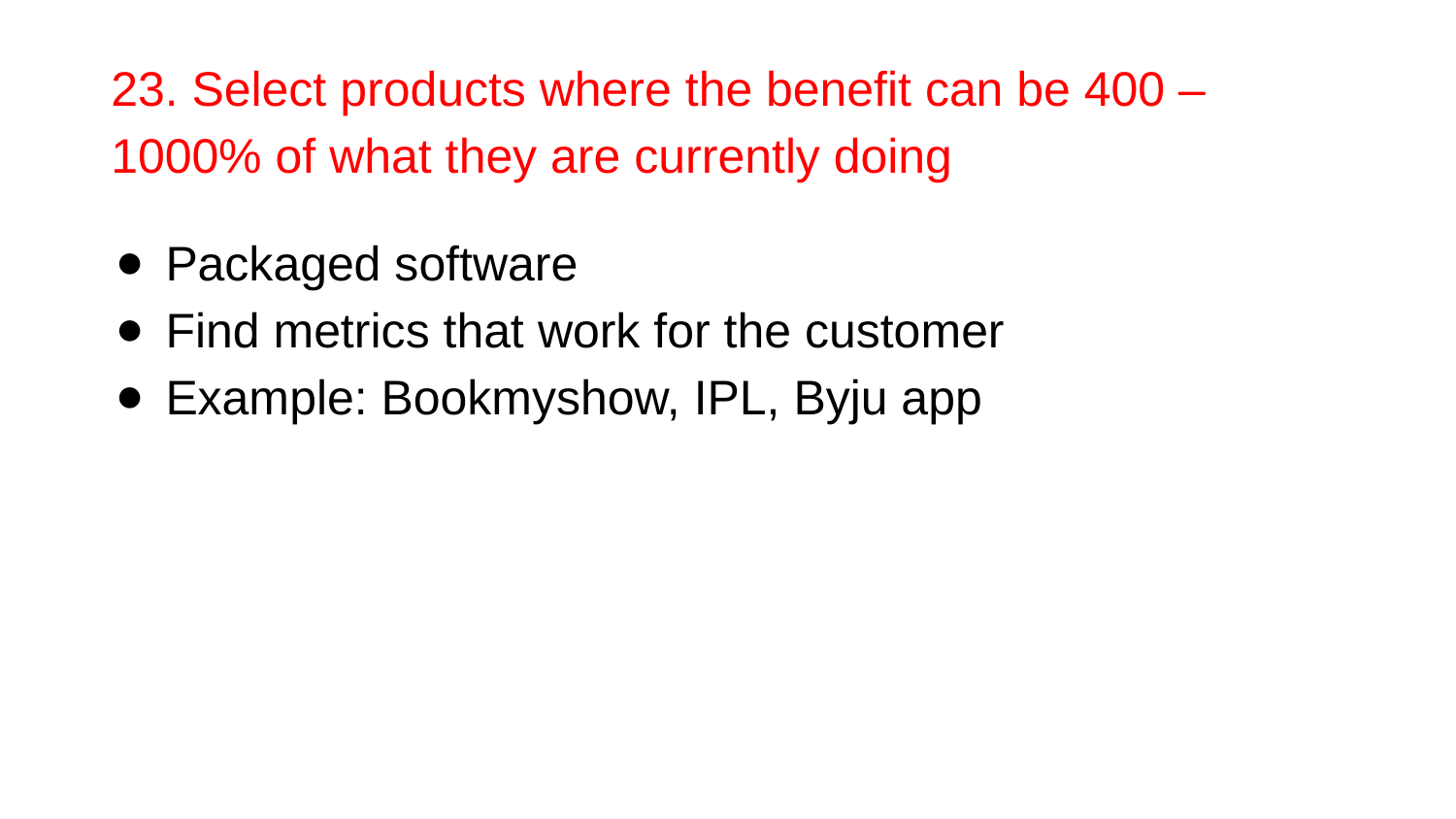

# 23. Select products where the benefit can be 400 – 1000% of what they are currently doing

Packaged software
Find metrics that work for the customer
Example: Bookmyshow, IPL, Byju app